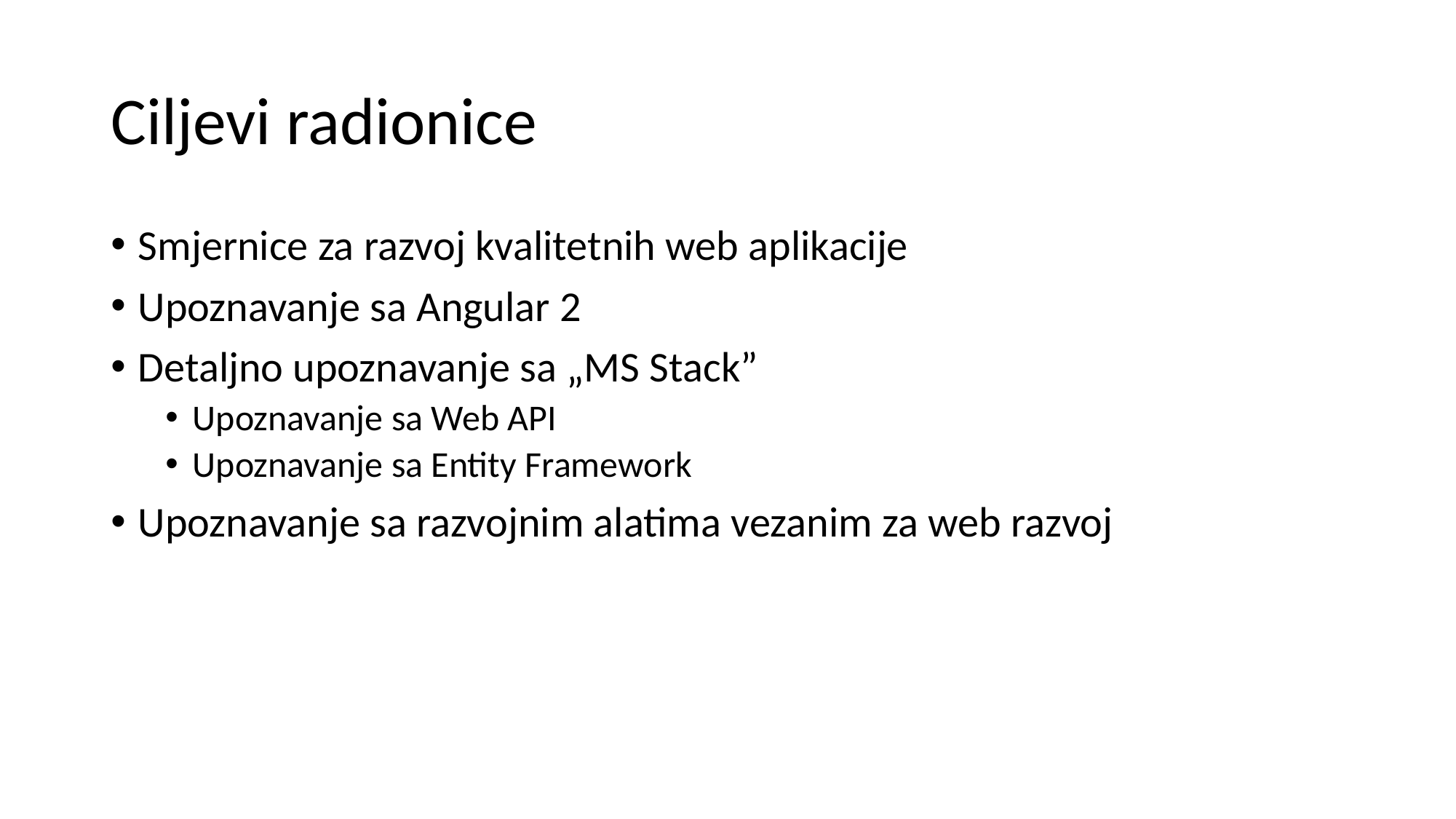

# Ciljevi radionice
Smjernice za razvoj kvalitetnih web aplikacije
Upoznavanje sa Angular 2
Detaljno upoznavanje sa „MS Stack”
Upoznavanje sa Web API
Upoznavanje sa Entity Framework
Upoznavanje sa razvojnim alatima vezanim za web razvoj